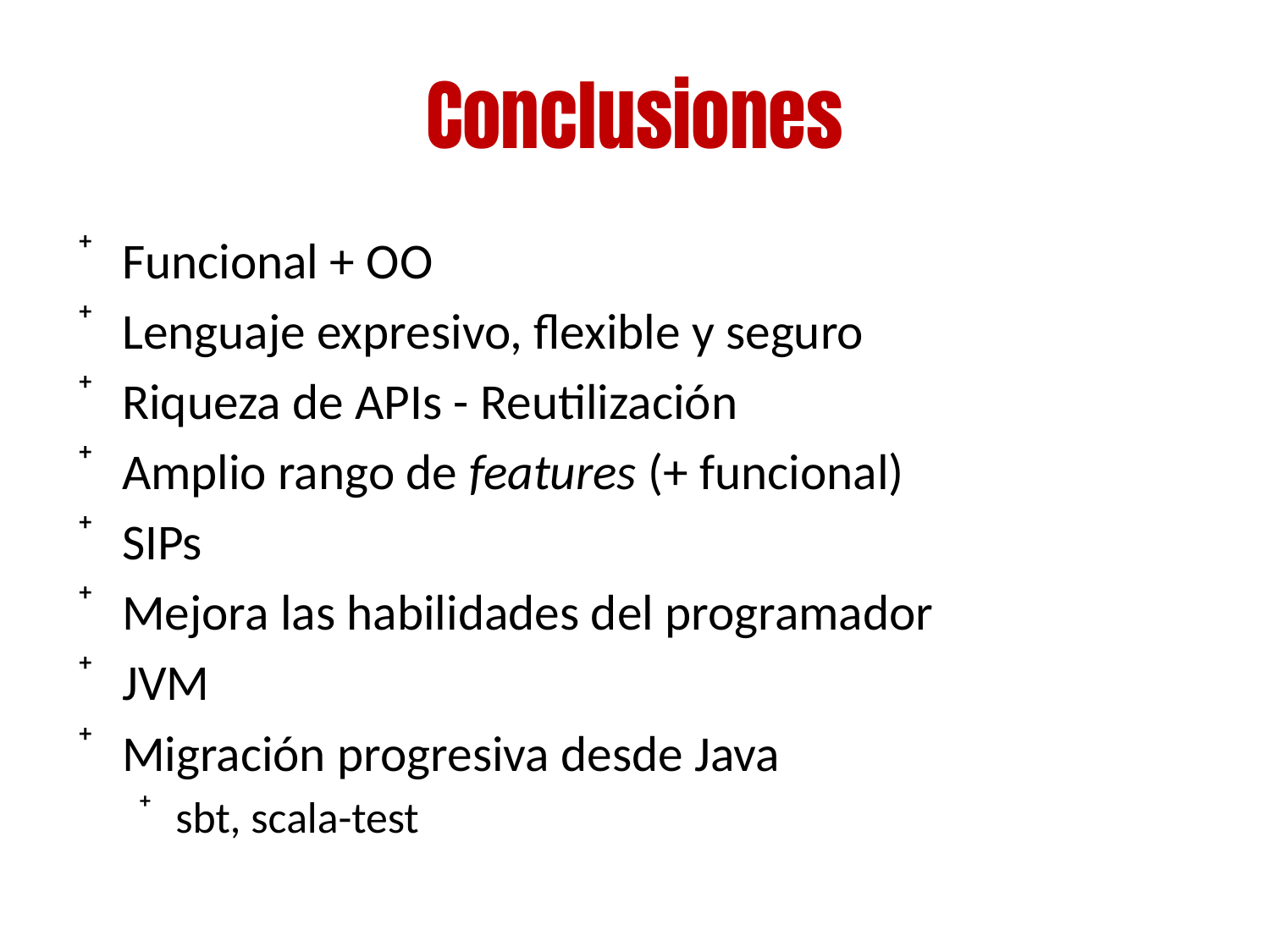

# Conclusiones
Funcional + OO
Lenguaje expresivo, flexible y seguro
Riqueza de APIs - Reutilización
Amplio rango de features (+ funcional)
SIPs
Mejora las habilidades del programador
JVM
Migración progresiva desde Java
sbt, scala-test